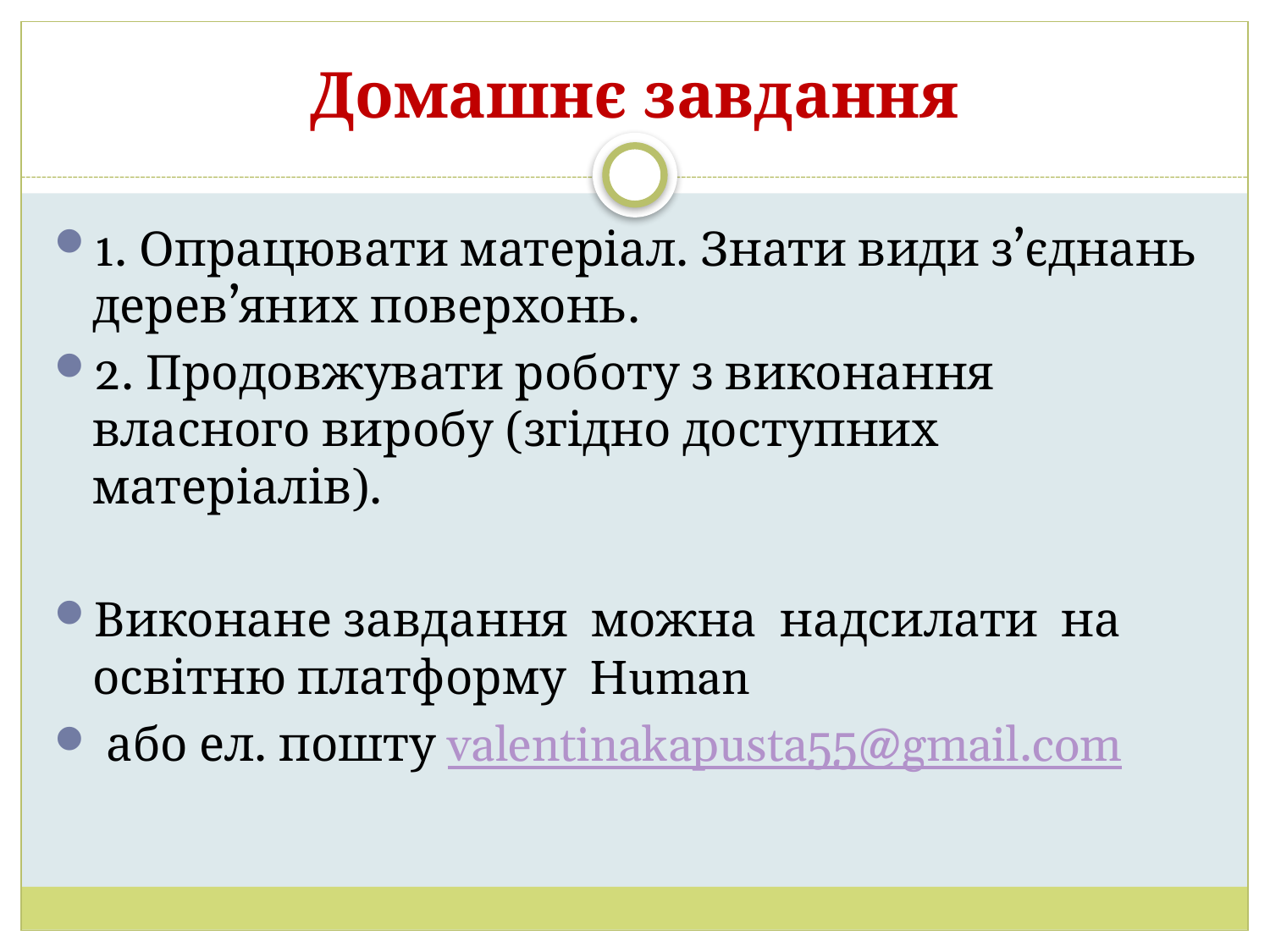

# Домашнє завдання
1. Опрацювати матеріал. Знати види з’єднань дерев’яних поверхонь.
2. Продовжувати роботу з виконання  власного виробу (згідно доступних матеріалів).

Виконане завдання  можна  надсилати  на освітню платформу  Human
 або ел. пошту valentinakapusta55@gmail.com